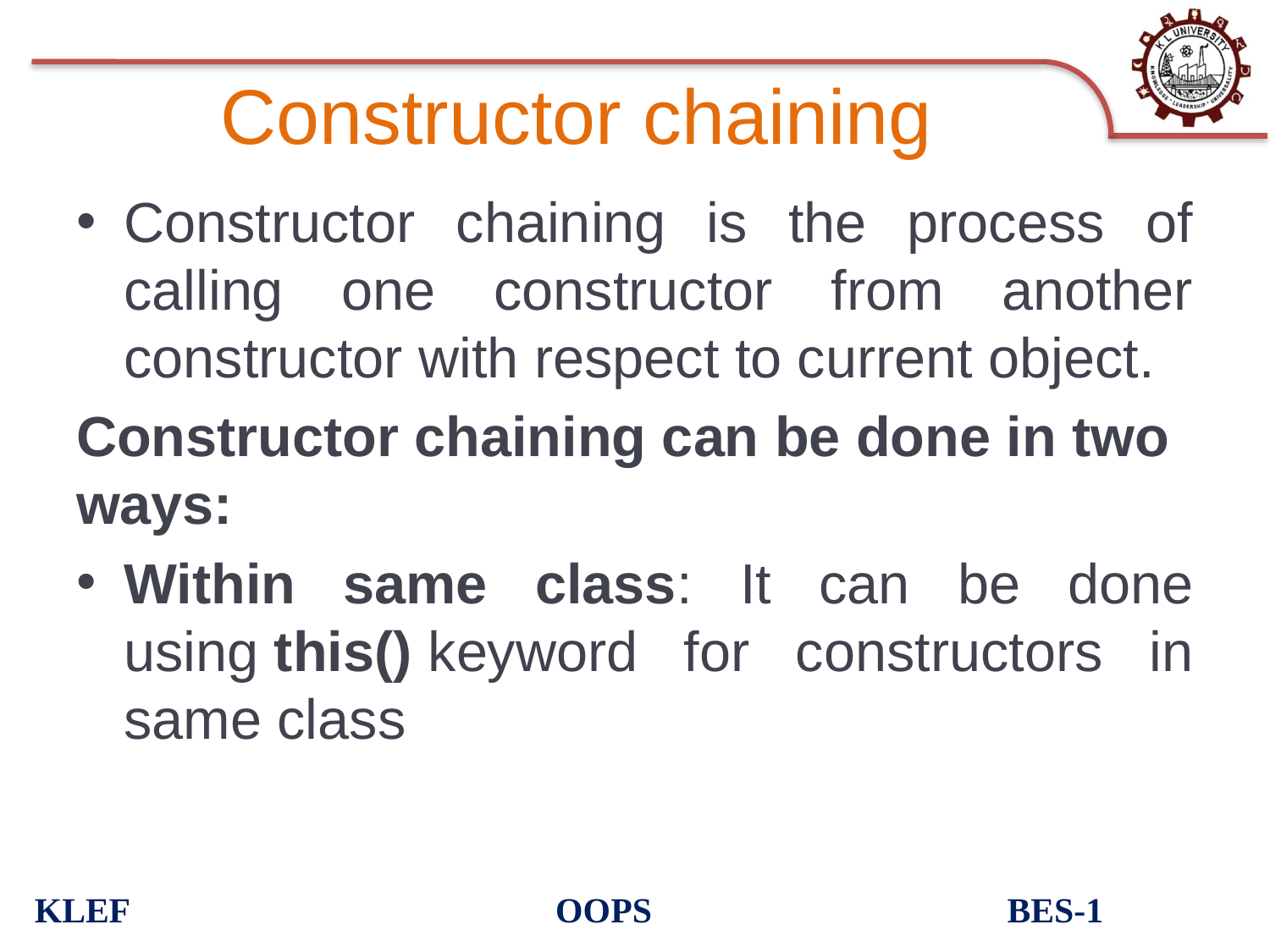

# Constructor chaining
Constructor chaining is the process of calling one constructor from another constructor with respect to current object.
Constructor chaining can be done in two ways:
Within same class: It can be done using this() keyword for constructors in same class

KLEF                                                OOPS                                        BES-1